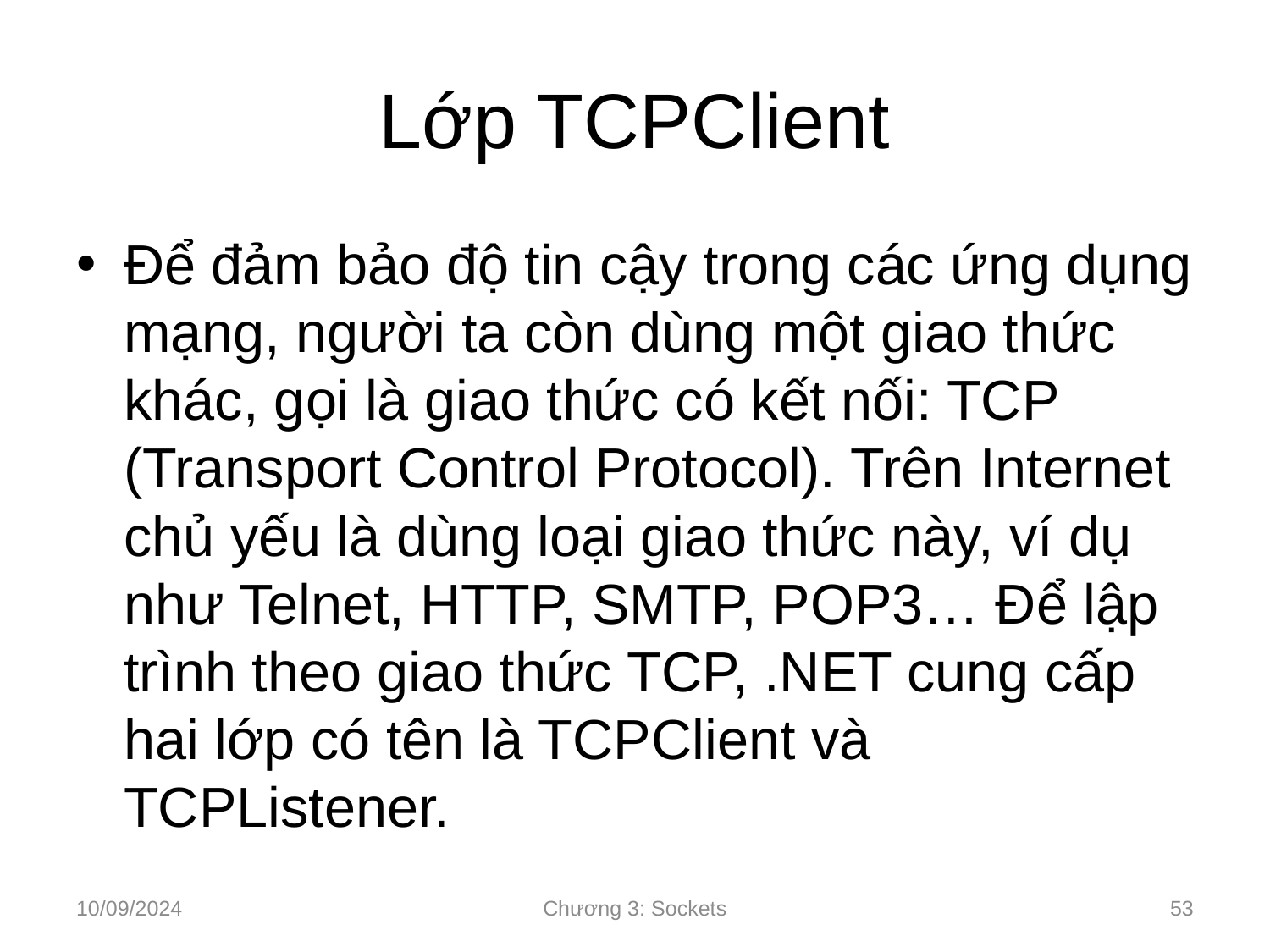

# Lớp TCPClient
Để đảm bảo độ tin cậy trong các ứng dụng mạng, người ta còn dùng một giao thức khác, gọi là giao thức có kết nối: TCP (Transport Control Protocol). Trên Internet chủ yếu là dùng loại giao thức này, ví dụ như Telnet, HTTP, SMTP, POP3… Để lập trình theo giao thức TCP, .NET cung cấp hai lớp có tên là TCPClient và TCPListener.

10/09/2024
Chương 3: Sockets
53